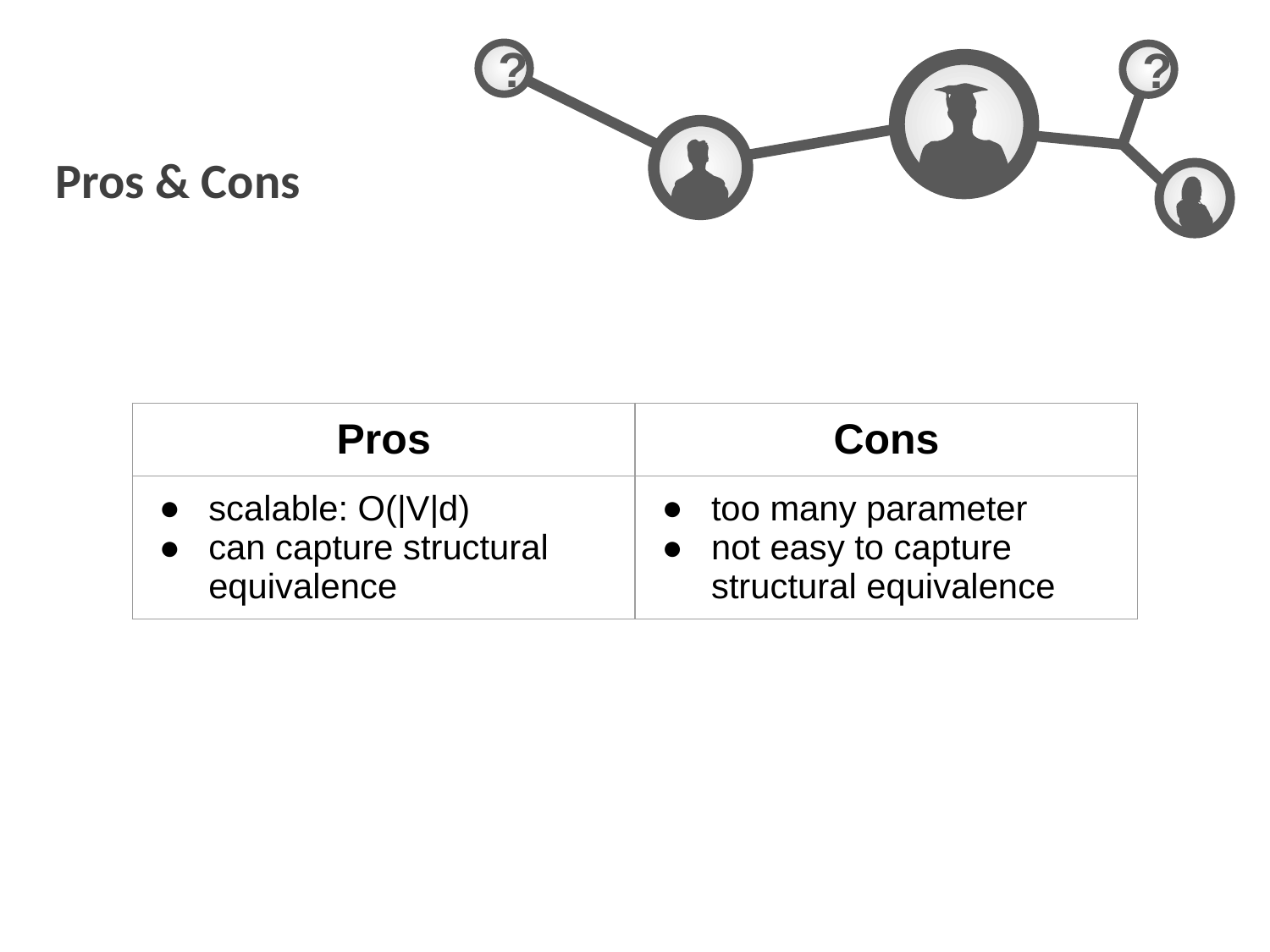

# Pros & Cons
| Pros | Cons |
| --- | --- |
| scalable: O(|V|d) can capture structural equivalence | too many parameter not easy to capture structural equivalence |